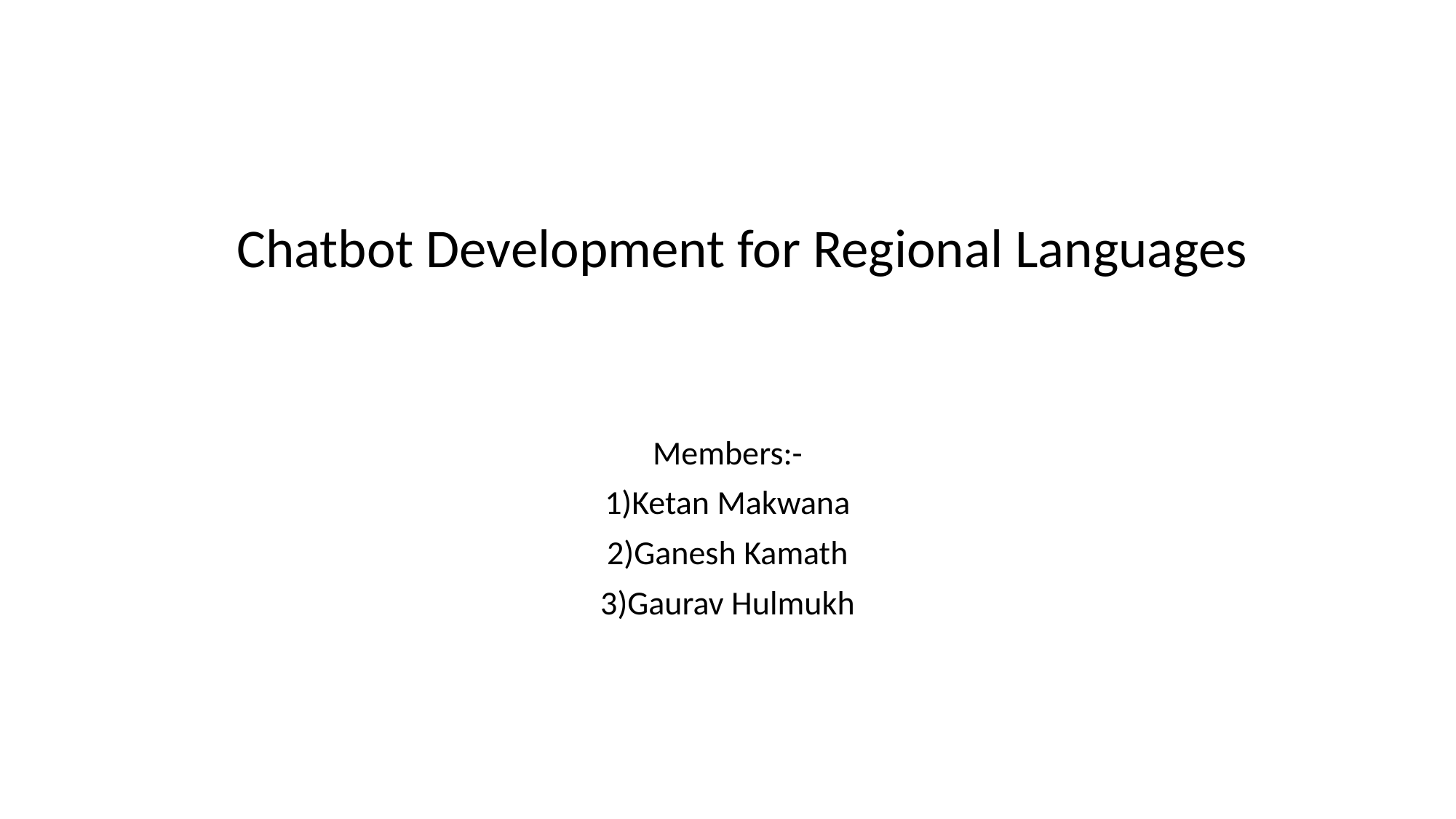

# Chatbot Development for Regional Languages
Members:-
1)Ketan Makwana
2)Ganesh Kamath
3)Gaurav Hulmukh